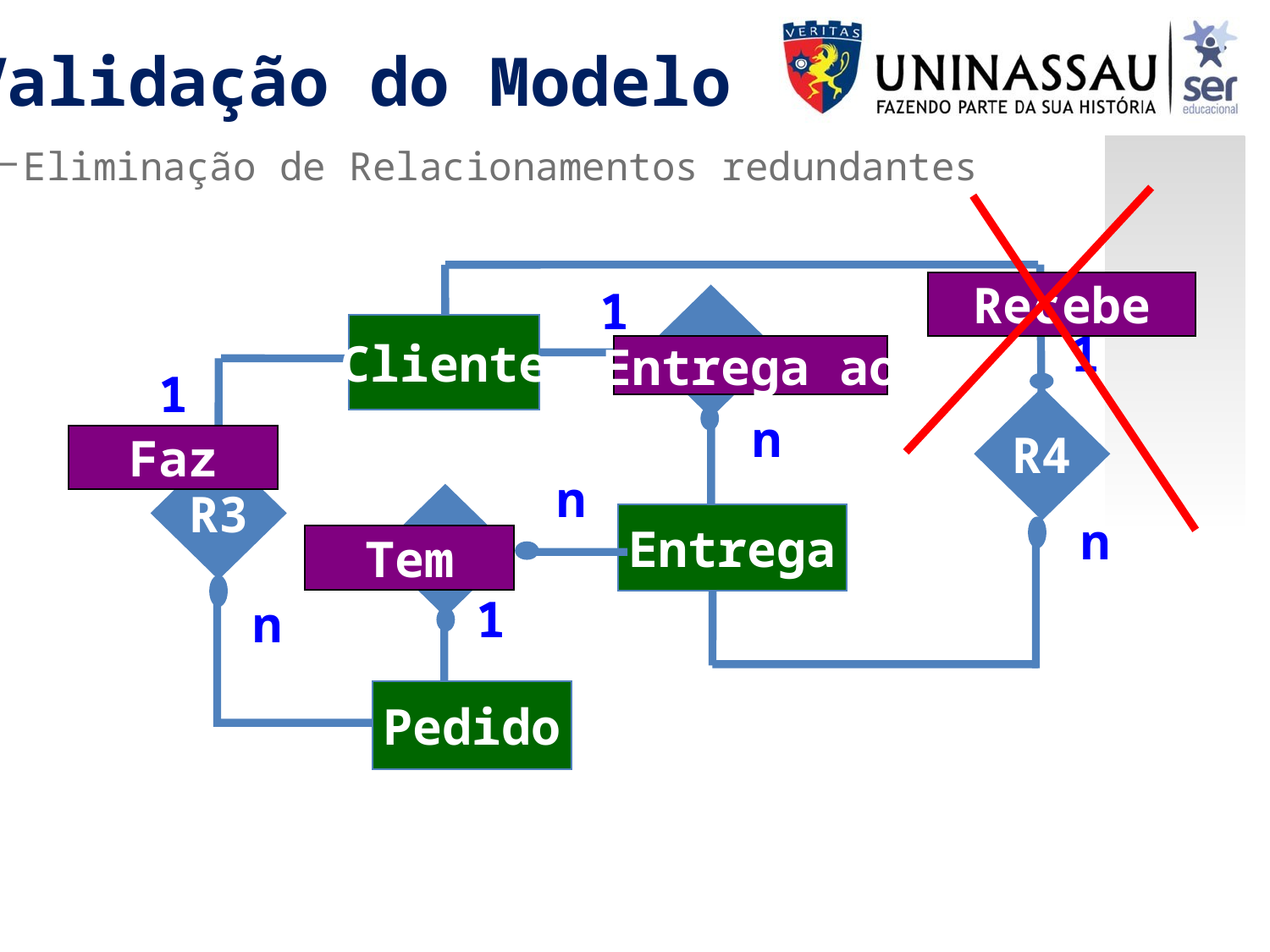

Validação do Modelo

Eliminação de Relacionamentos redundantes

R4

1
n
Recebe
1
R1

n

Cliente
Entrega ao

R3

1
n
Faz
n
R2

1

Entrega
Tem
Pedido